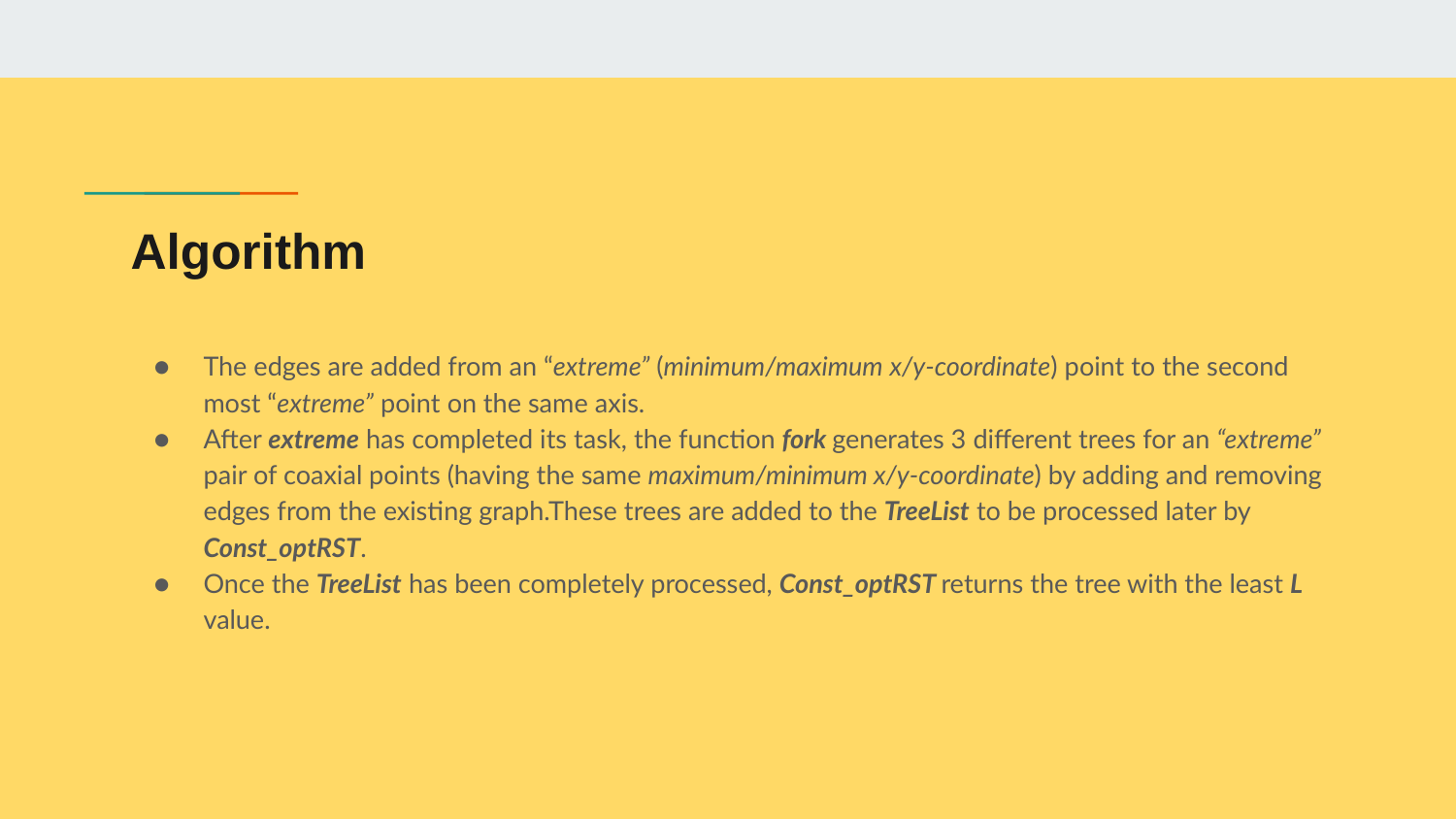

# Algorithm
The edges are added from an “extreme” (minimum/maximum x/y-coordinate) point to the second most “extreme” point on the same axis.
After extreme has completed its task, the function fork generates 3 different trees for an “extreme” pair of coaxial points (having the same maximum/minimum x/y-coordinate) by adding and removing edges from the existing graph.These trees are added to the TreeList to be processed later by Const_optRST.
Once the TreeList has been completely processed, Const_optRST returns the tree with the least L value.